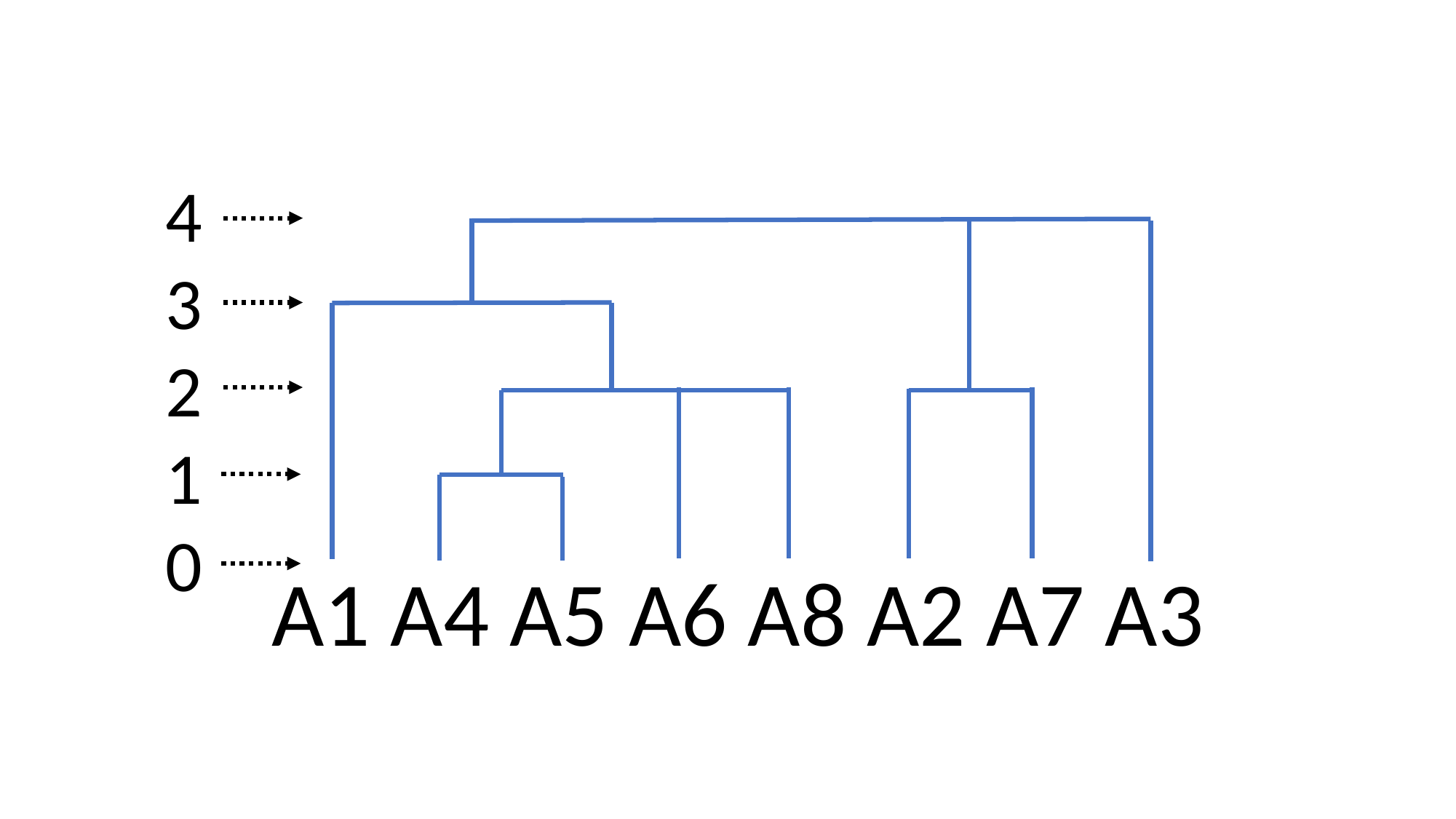

4
3
2
1
0
# A1 A4 A5 A6 A8 A2 A7 A3